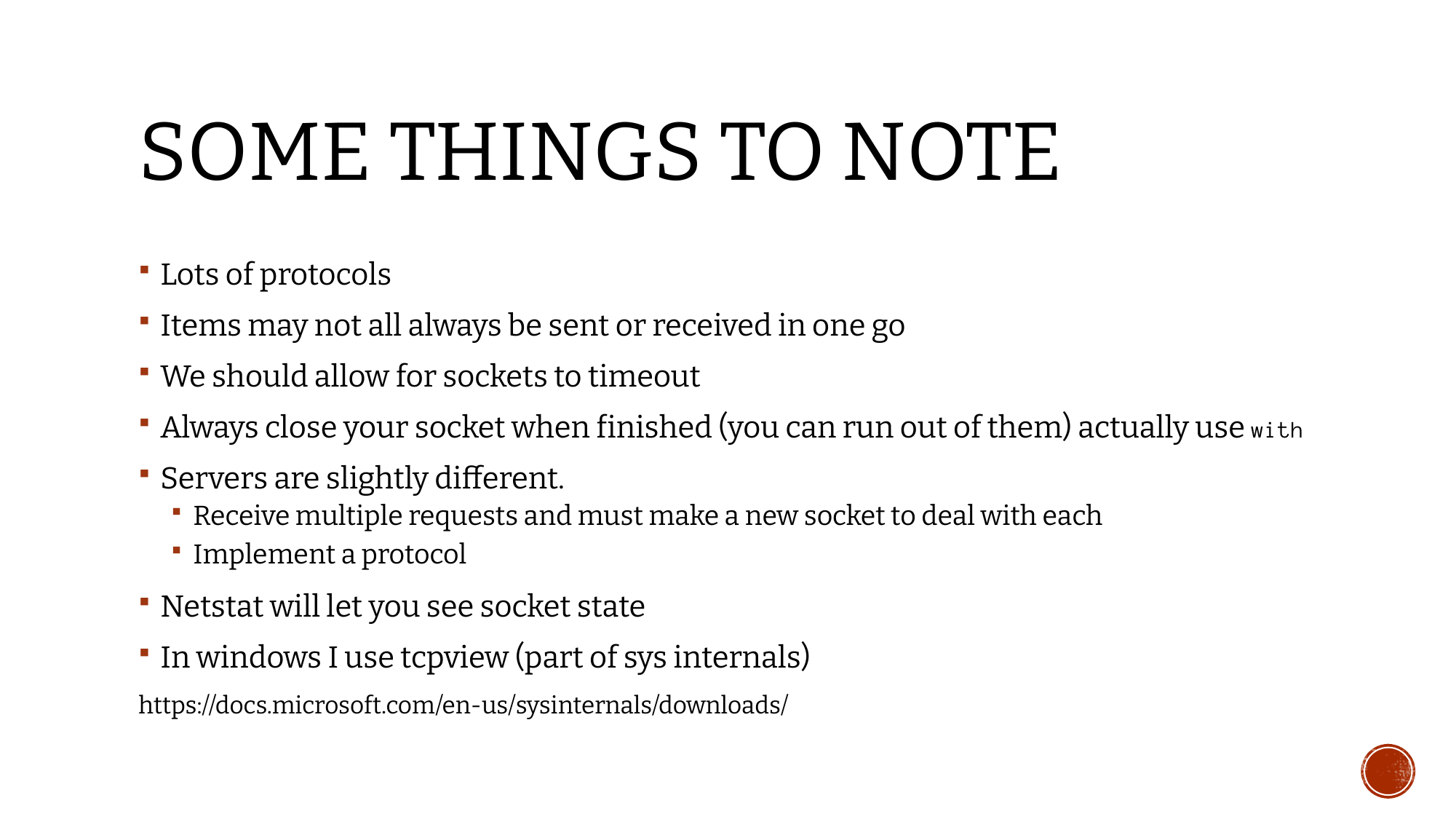

# Some things to NOte
Lots of protocols
Items may not all always be sent or received in one go
We should allow for sockets to timeout
Always close your socket when finished (you can run out of them) actually use with
Servers are slightly different.
Receive multiple requests and must make a new socket to deal with each
Implement a protocol
Netstat will let you see socket state
In windows I use tcpview (part of sys internals)
https://docs.microsoft.com/en-us/sysinternals/downloads/